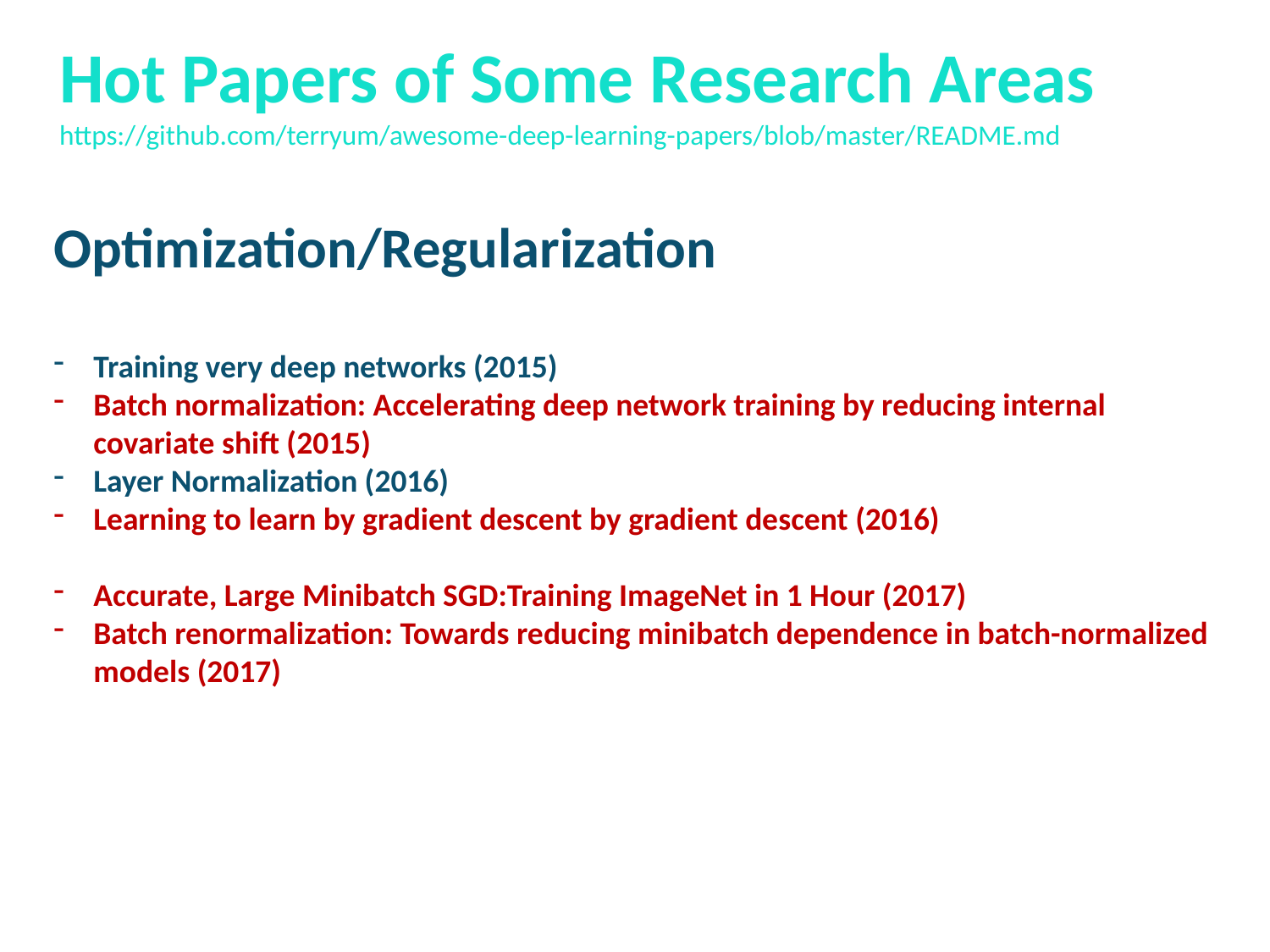

Hot Papers of Some Research Areas
https://github.com/terryum/awesome-deep-learning-papers/blob/master/README.md

Optimization/Regularization

Training very deep networks (2015)
Batch normalization: Accelerating deep network training by reducing internal covariate shift (2015)
Layer Normalization (2016)
Learning to learn by gradient descent by gradient descent (2016)

Accurate, Large Minibatch SGD:Training ImageNet in 1 Hour (2017)
Batch renormalization: Towards reducing minibatch dependence in batch-normalized models (2017)